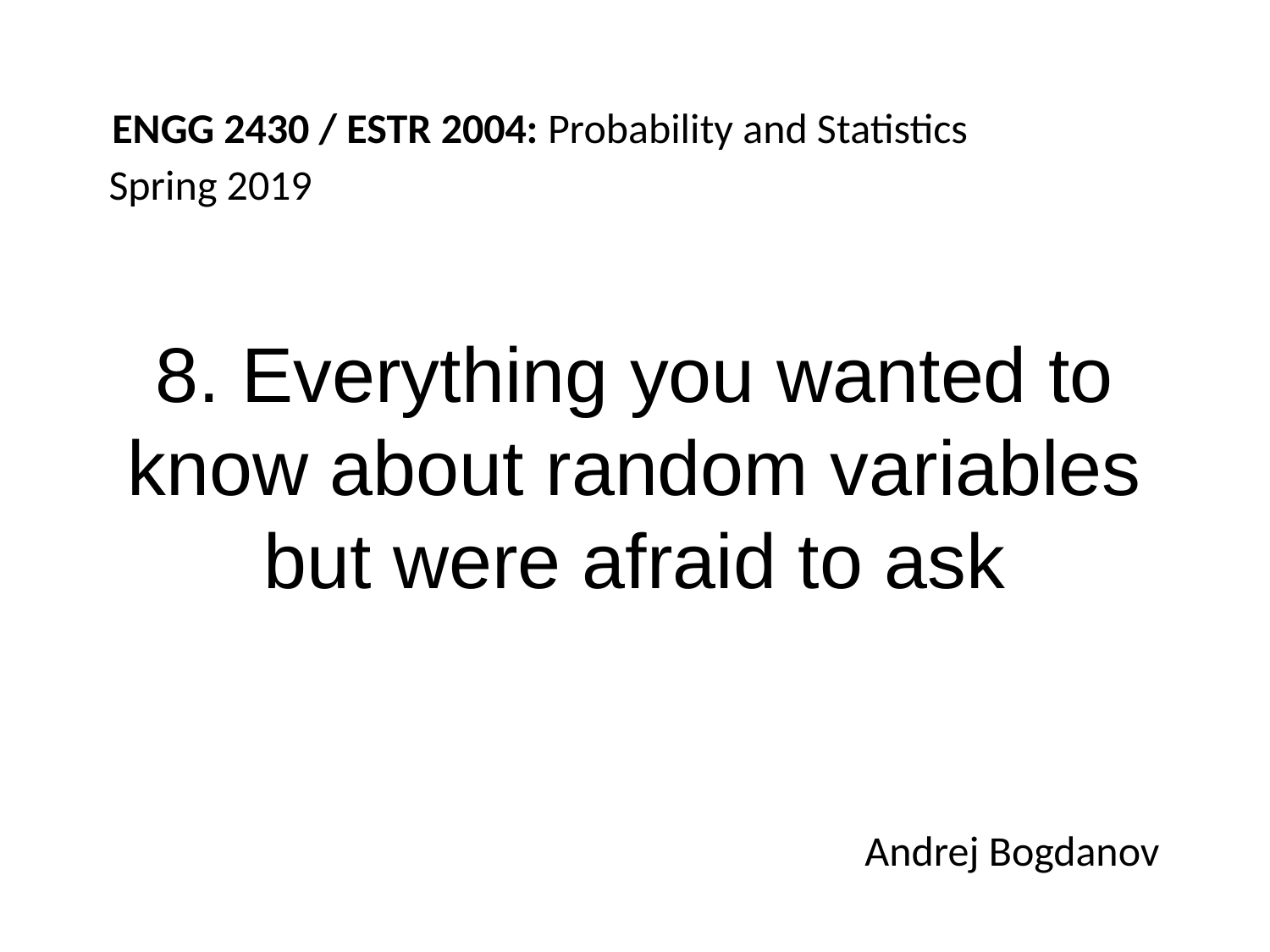

# 8. Everything you wanted to know about random variables but were afraid to ask